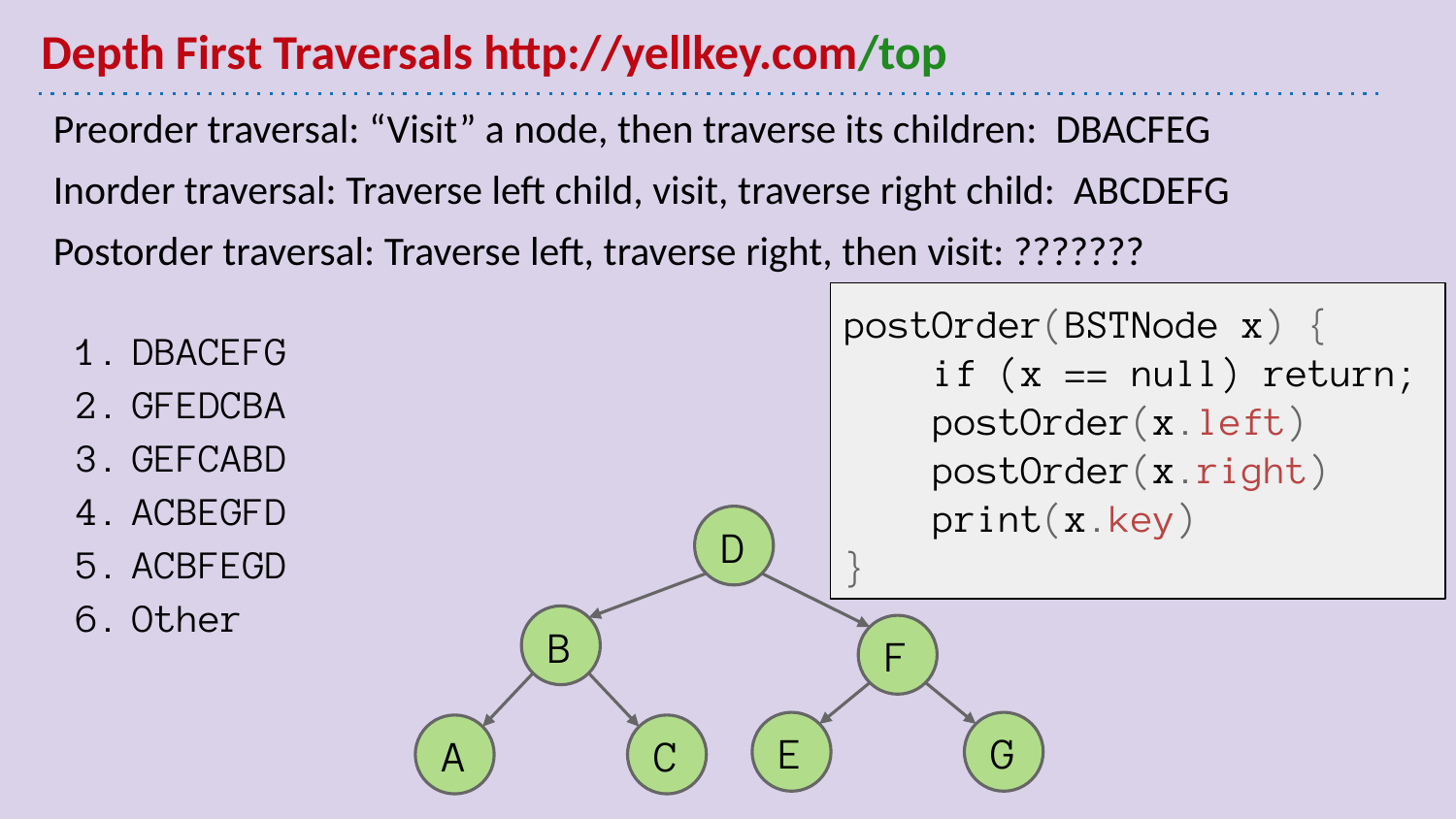

# Depth First Traversals http://yellkey.com/top
Preorder traversal: “Visit” a node, then traverse its children:  DBACFEG
Inorder traversal: Traverse left child, visit, traverse right child:  ABCDEFG
Postorder traversal: Traverse left, traverse right, then visit: ???????
postOrder(BSTNode x) {
    if (x == null) return;
    postOrder(x.left)
    postOrder(x.right)
    print(x.key)
}
DBACEFG
GFEDCBA
GEFCABD
ACBEGFD
ACBFEGD
Other
D
B
F
E
G
A
C